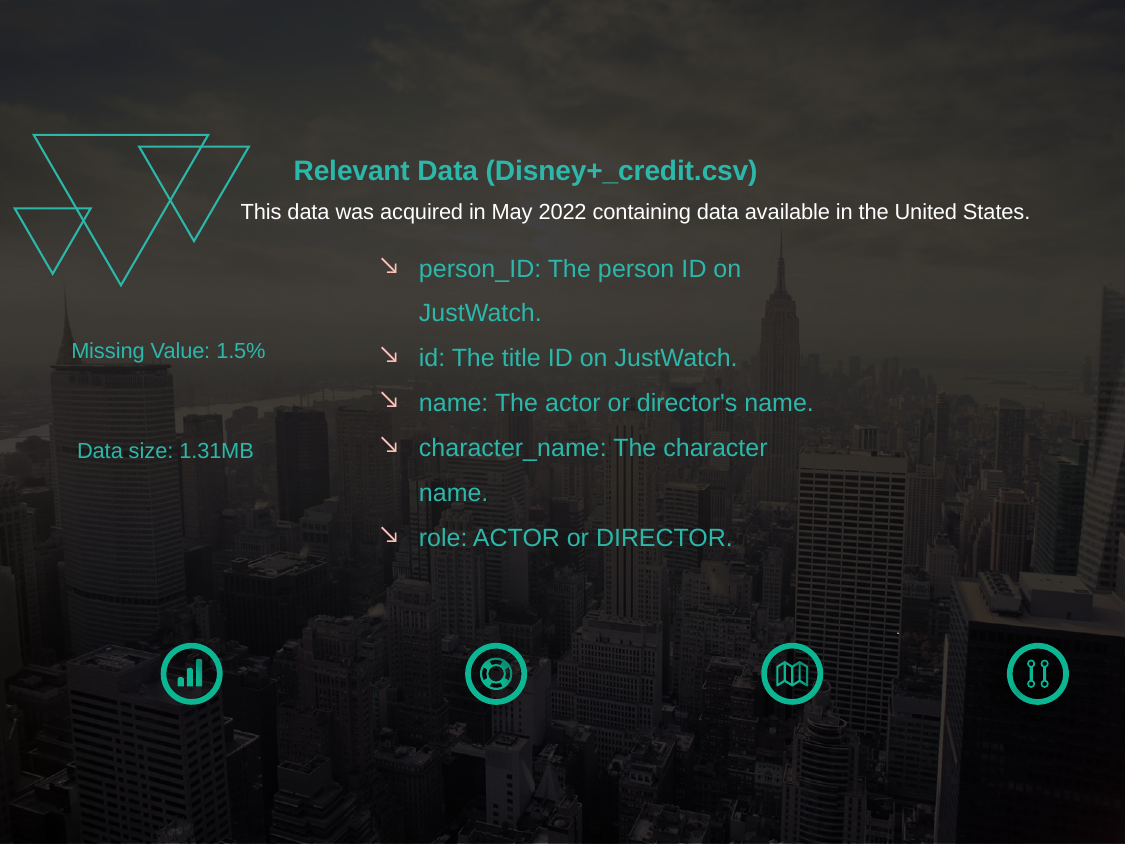

Relevant Data (Disney+_credit.csv)

This data was acquired in May 2022 containing data available in the United States.

person_ID: The person ID on JustWatch.
id: The title ID on JustWatch.
name: The actor or director's name.
character_name: The character name.
role: ACTOR or DIRECTOR.

Missing Value: 1.5%
Data size: 1.31MB

.